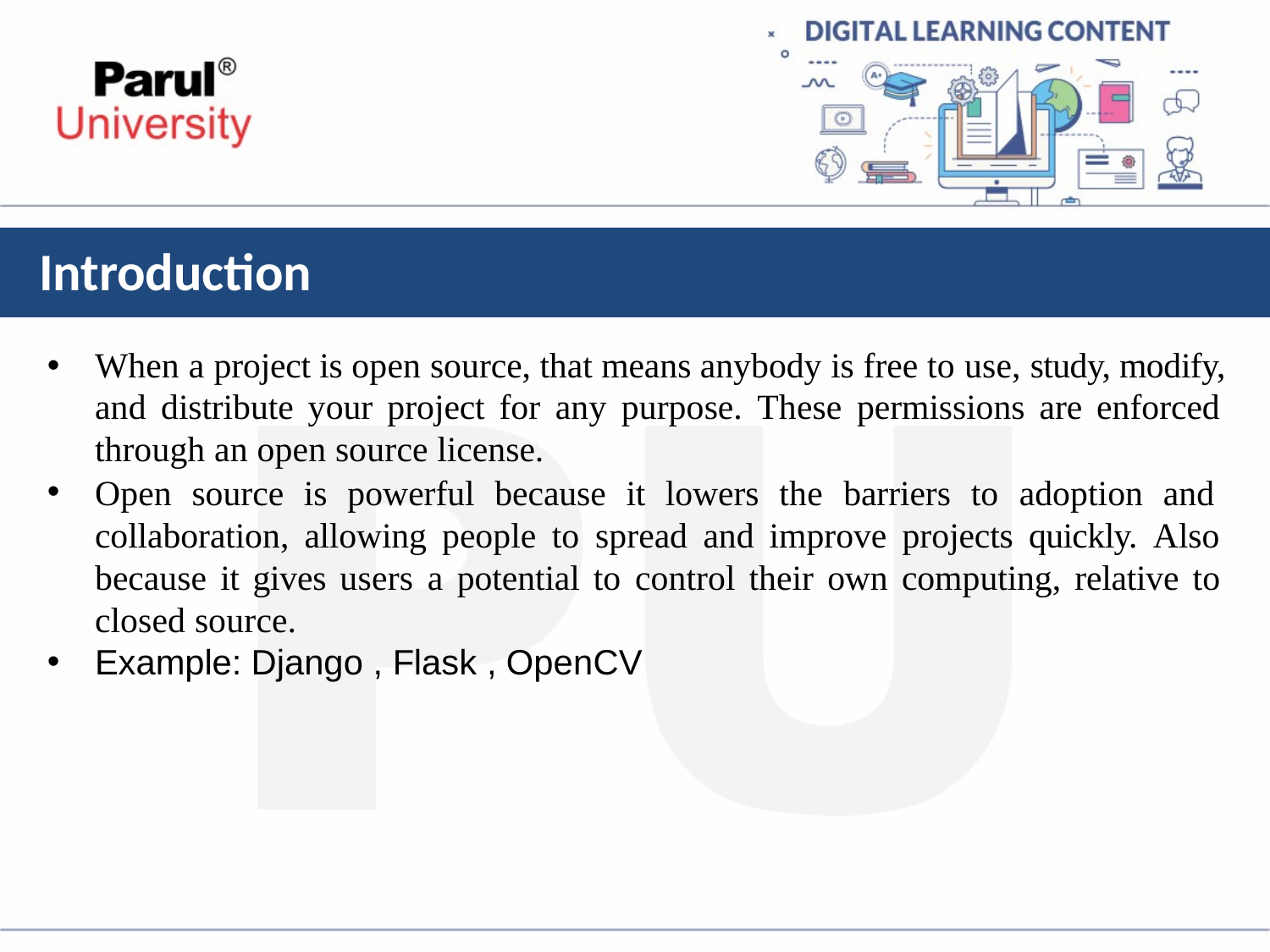

# Introduction
When a project is open source, that means anybody is free to use, study, modify,  and distribute your project for any purpose. These permissions are enforced  through an open source license.
Open source is powerful because it lowers the barriers to adoption and  collaboration, allowing people to spread and improve projects quickly. Also  because it gives users a potential to control their own computing, relative to  closed source.
Example: Django , Flask , OpenCV